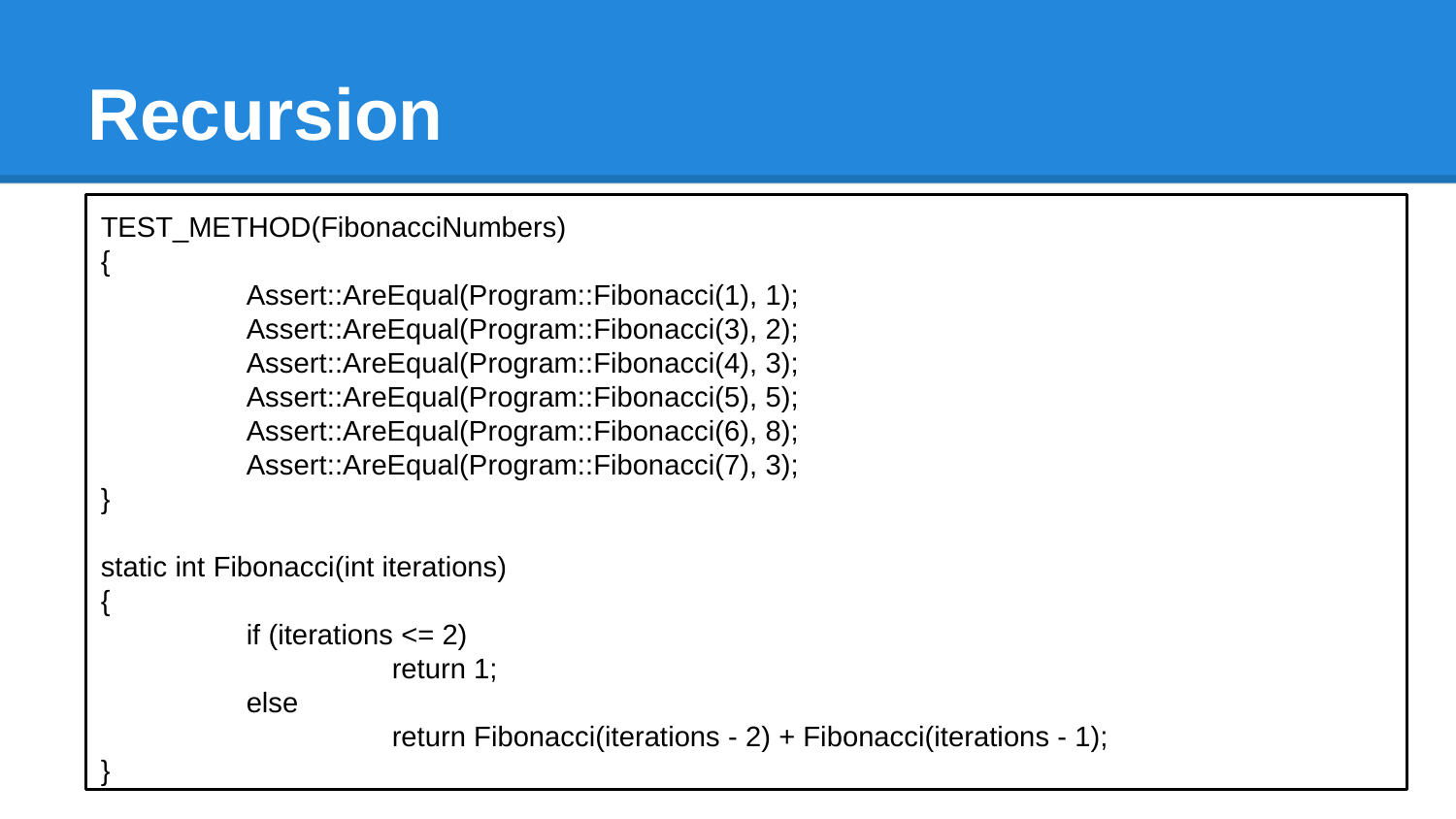

# Recursion
TEST_METHOD(FibonacciNumbers)
{
	Assert::AreEqual(Program::Fibonacci(1), 1);
	Assert::AreEqual(Program::Fibonacci(3), 2);
	Assert::AreEqual(Program::Fibonacci(4), 3);
	Assert::AreEqual(Program::Fibonacci(5), 5);
	Assert::AreEqual(Program::Fibonacci(6), 8);
	Assert::AreEqual(Program::Fibonacci(7), 3);
}

static int Fibonacci(int iterations)
{
	if (iterations <= 2)
		return 1;
	else
		return Fibonacci(iterations - 2) + Fibonacci(iterations - 1);
}